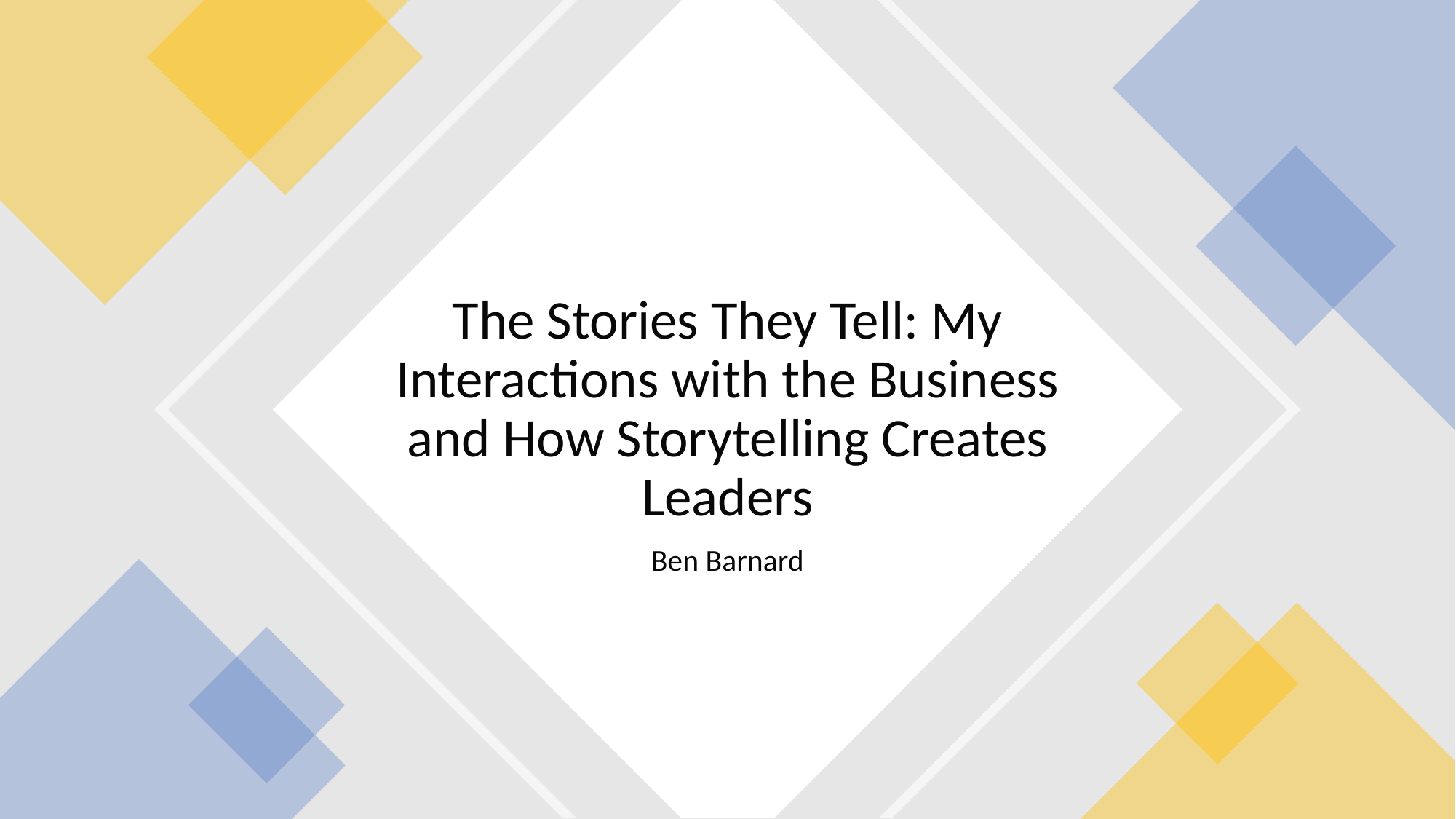

# The Stories They Tell: My Interactions with the Business and How Storytelling Creates Leaders
Ben Barnard